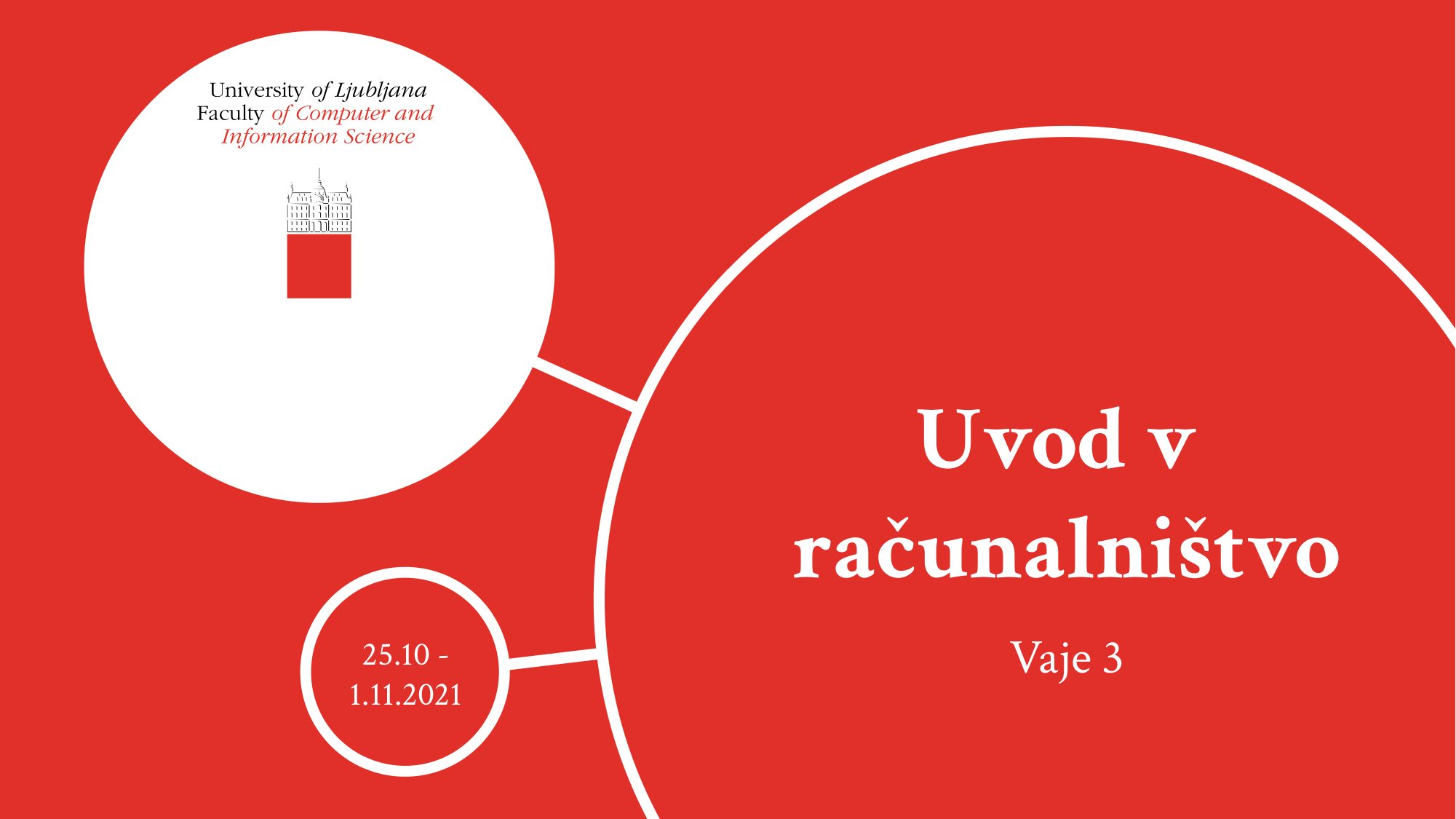

Uvod v
računalništvo
Vaje 3
25.10 -1.11.2021